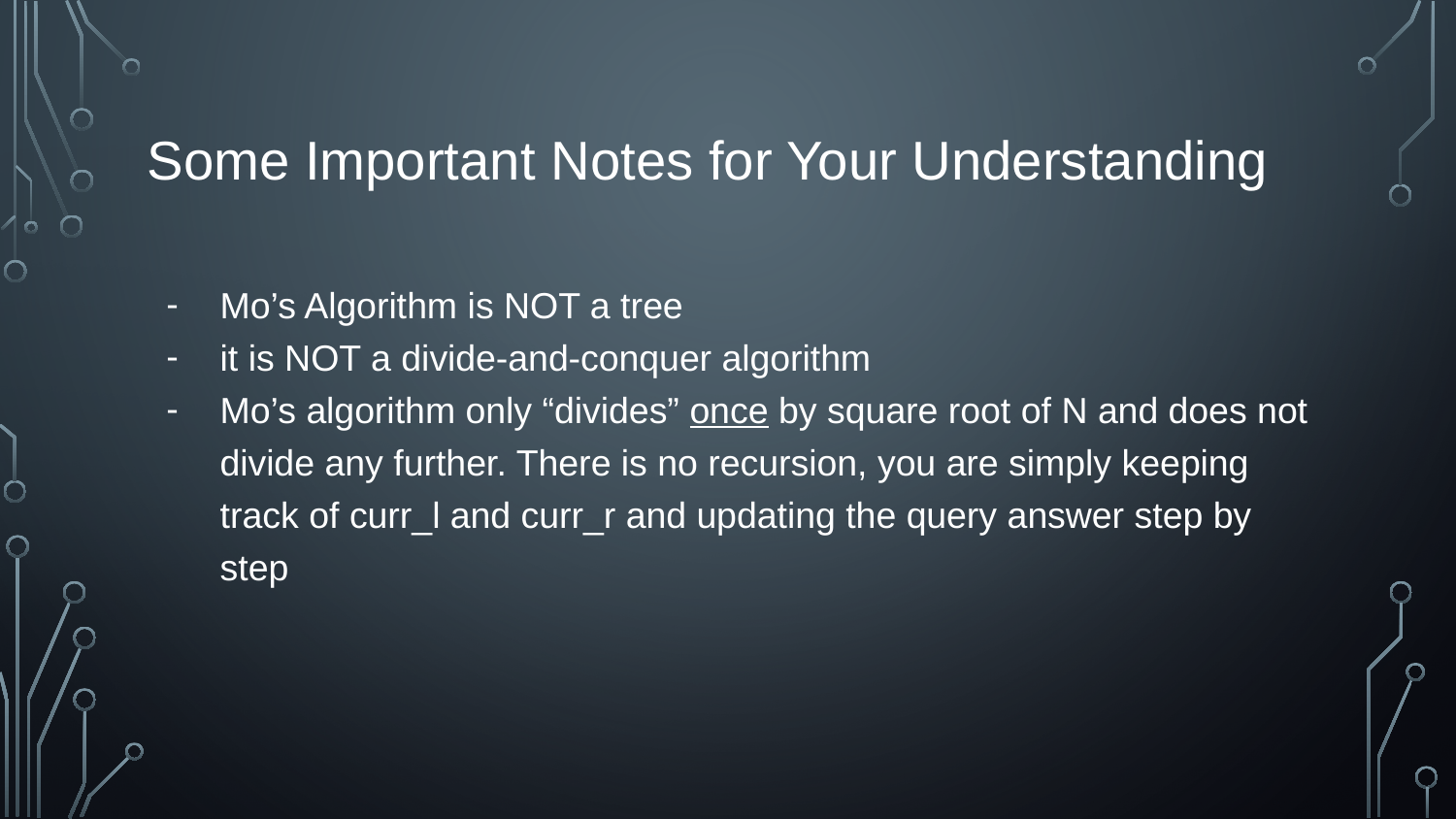

# Some Important Notes for Your Understanding
Mo’s Algorithm is NOT a tree
it is NOT a divide-and-conquer algorithm
Mo’s algorithm only “divides” once by square root of N and does not divide any further. There is no recursion, you are simply keeping track of curr_l and curr_r and updating the query answer step by step